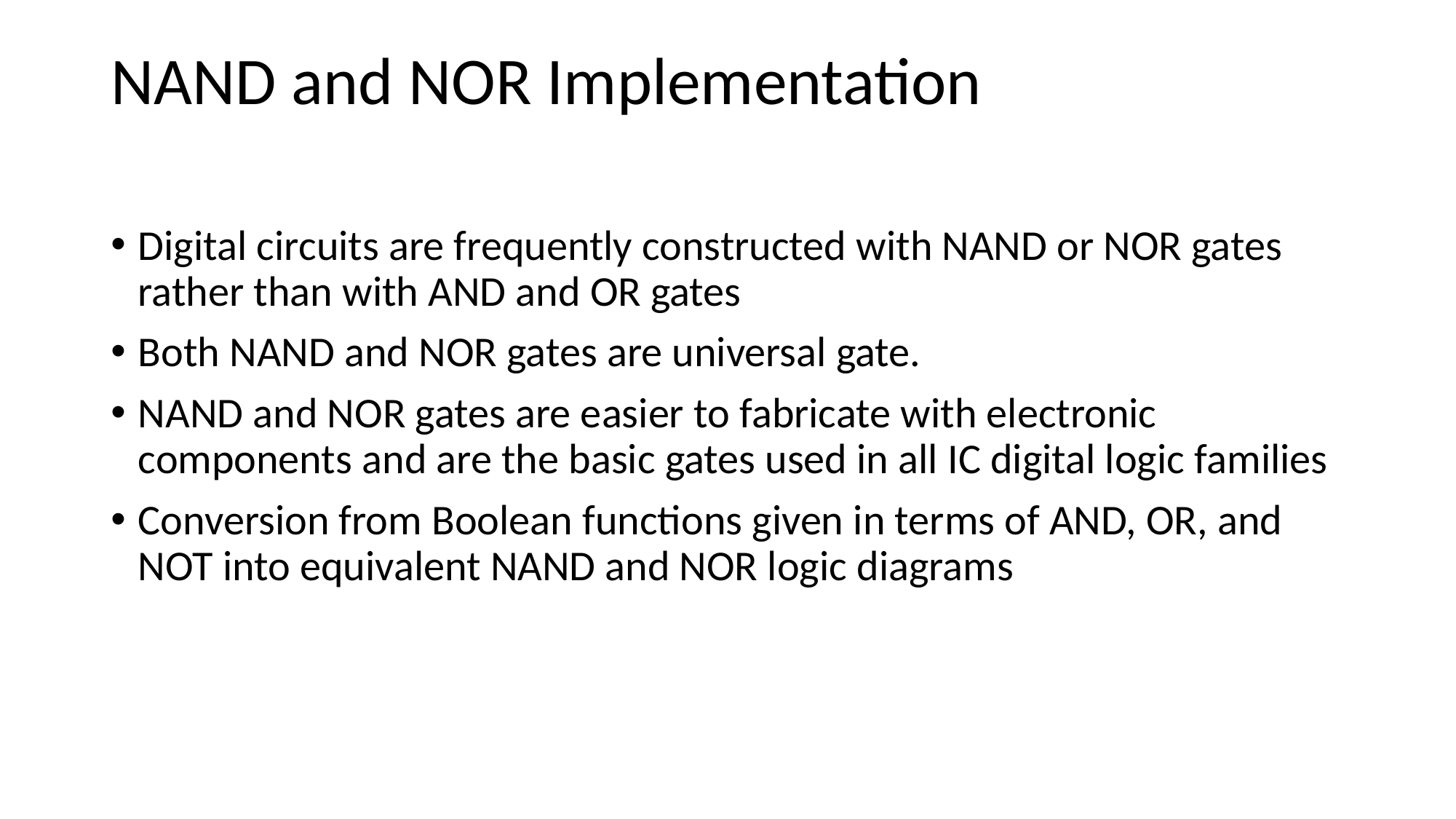

# NAND and NOR Implementation
Digital circuits are frequently constructed with NAND or NOR gates rather than with AND and OR gates
Both NAND and NOR gates are universal gate.
NAND and NOR gates are easier to fabricate with electronic components and are the basic gates used in all IC digital logic families
Conversion from Boolean functions given in terms of AND, OR, and NOT into equivalent NAND and NOR logic diagrams